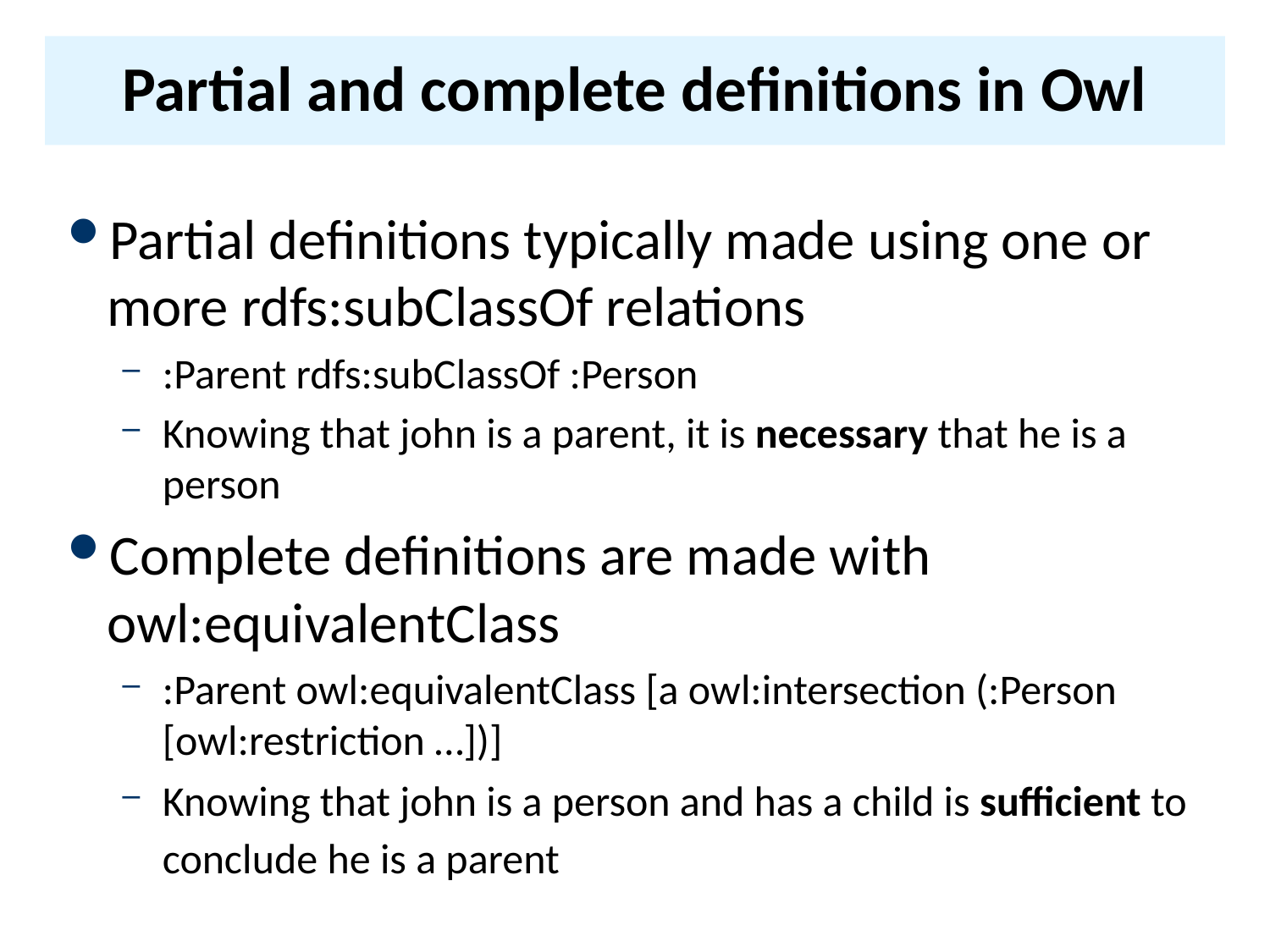

# Partial and complete definitions in Owl
Partial definitions typically made using one or more rdfs:subClassOf relations
:Parent rdfs:subClassOf :Person
Knowing that john is a parent, it is necessary that he is a person
Complete definitions are made with owl:equivalentClass
:Parent owl:equivalentClass [a owl:intersection (:Person [owl:restriction …])]
Knowing that john is a person and has a child is sufficient to conclude he is a parent